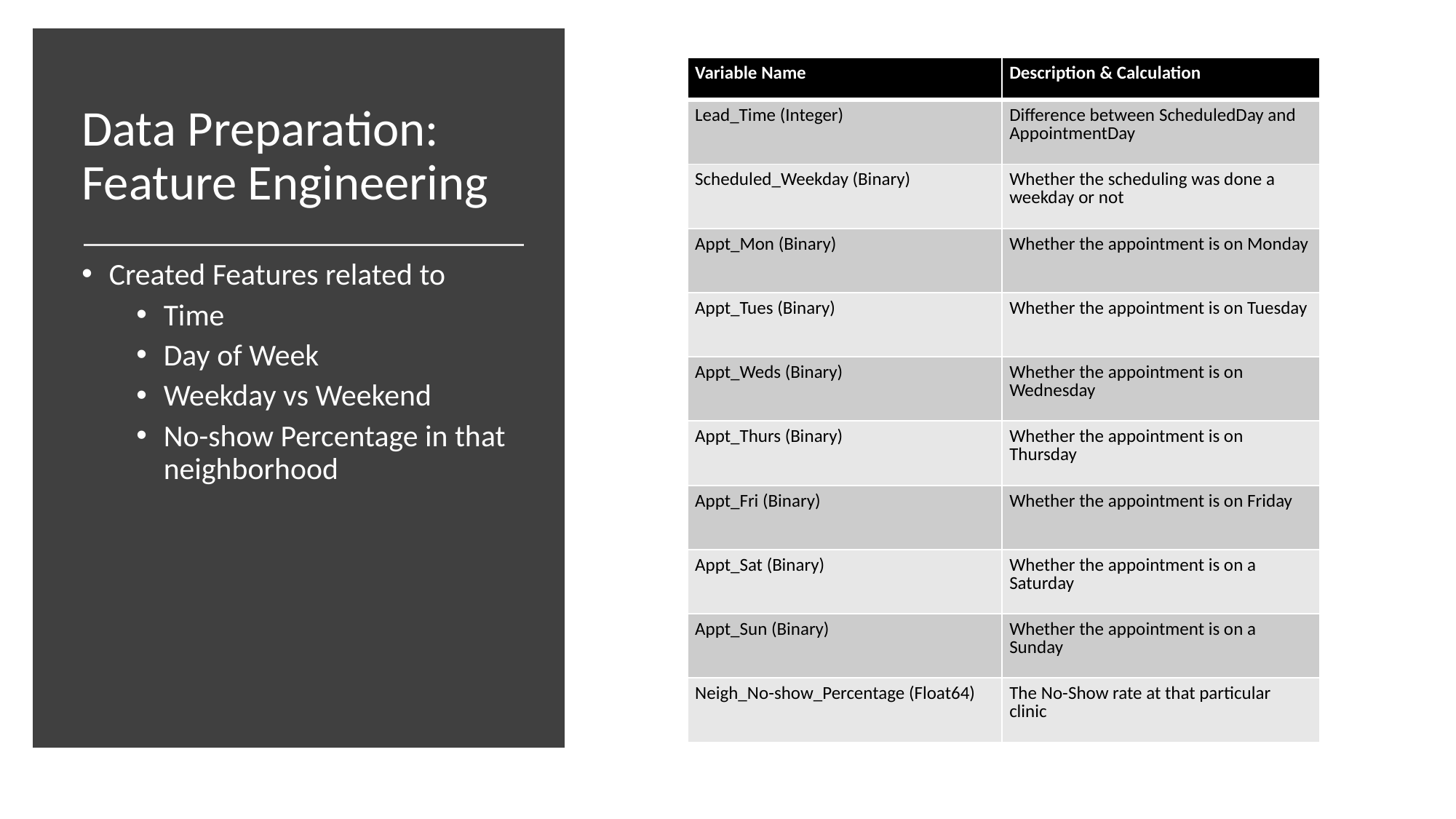

| Variable Name | Description & Calculation |
| --- | --- |
| Lead\_Time (Integer) | Difference between ScheduledDay and AppointmentDay |
| Scheduled\_Weekday (Binary) | Whether the scheduling was done a weekday or not |
| Appt\_Mon (Binary) | Whether the appointment is on Monday |
| Appt\_Tues (Binary) | Whether the appointment is on Tuesday |
| Appt\_Weds (Binary) | Whether the appointment is on Wednesday |
| Appt\_Thurs (Binary) | Whether the appointment is on Thursday |
| Appt\_Fri (Binary) | Whether the appointment is on Friday |
| Appt\_Sat (Binary) | Whether the appointment is on a Saturday |
| Appt\_Sun (Binary) | Whether the appointment is on a Sunday |
| Neigh\_No-show\_Percentage (Float64) | The No-Show rate at that particular clinic |
# Data Preparation: Feature Engineering
Created Features related to
Time
Day of Week
Weekday vs Weekend
No-show Percentage in that neighborhood